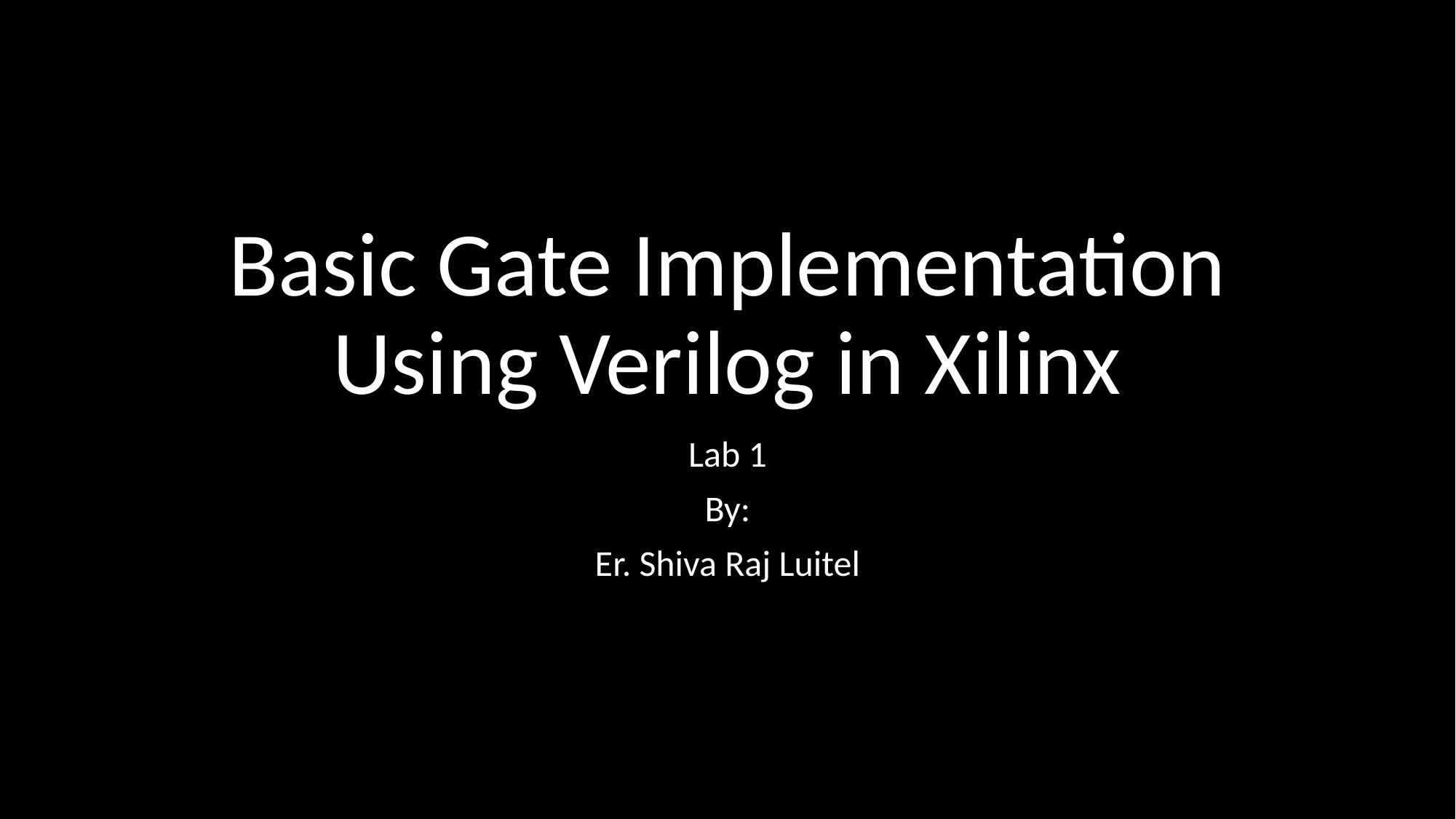

# Basic Gate Implementation Using Verilog in Xilinx
Lab 1
By:
Er. Shiva Raj Luitel